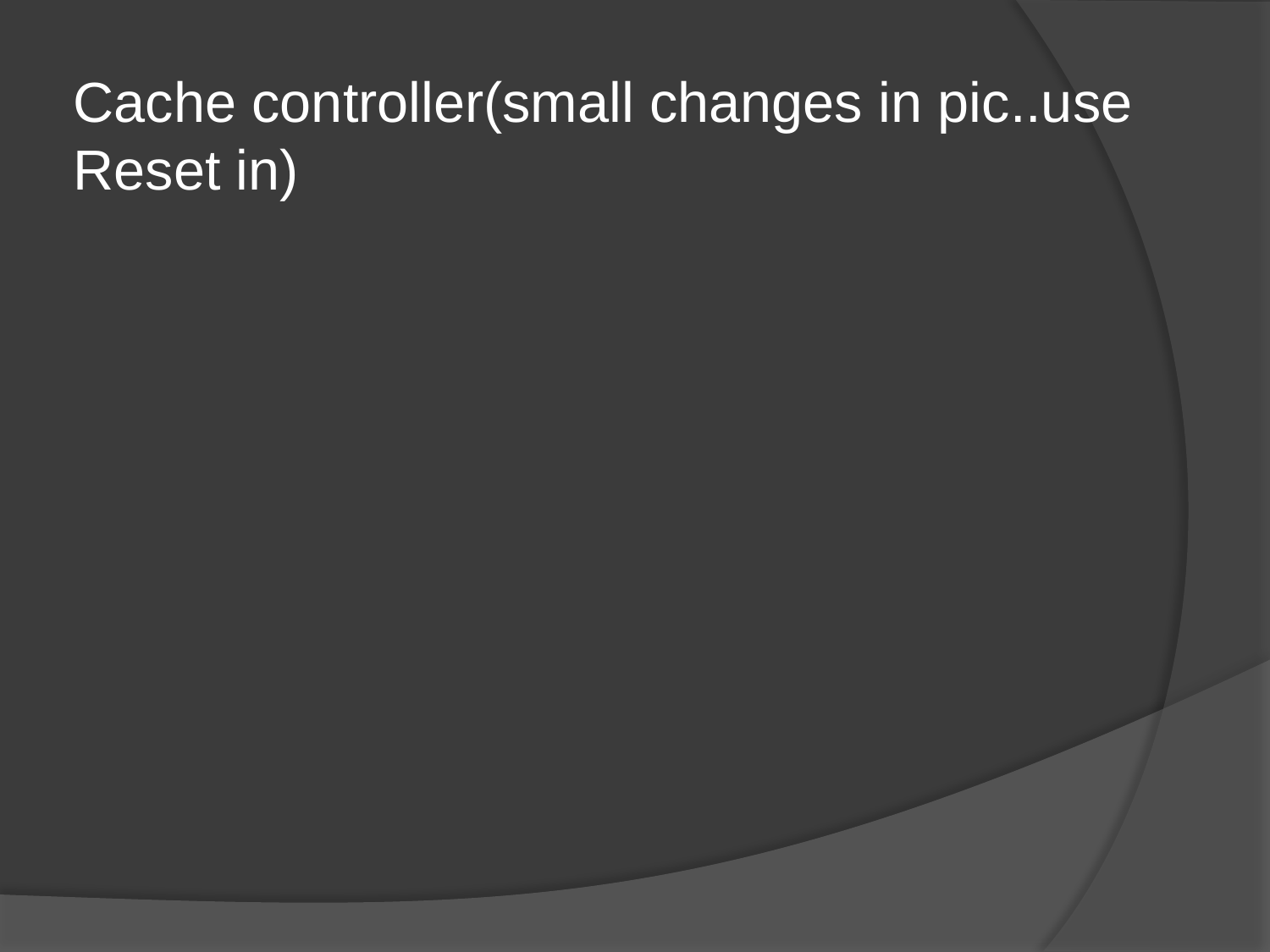

# Cache controller(small changes in pic..use Reset in)